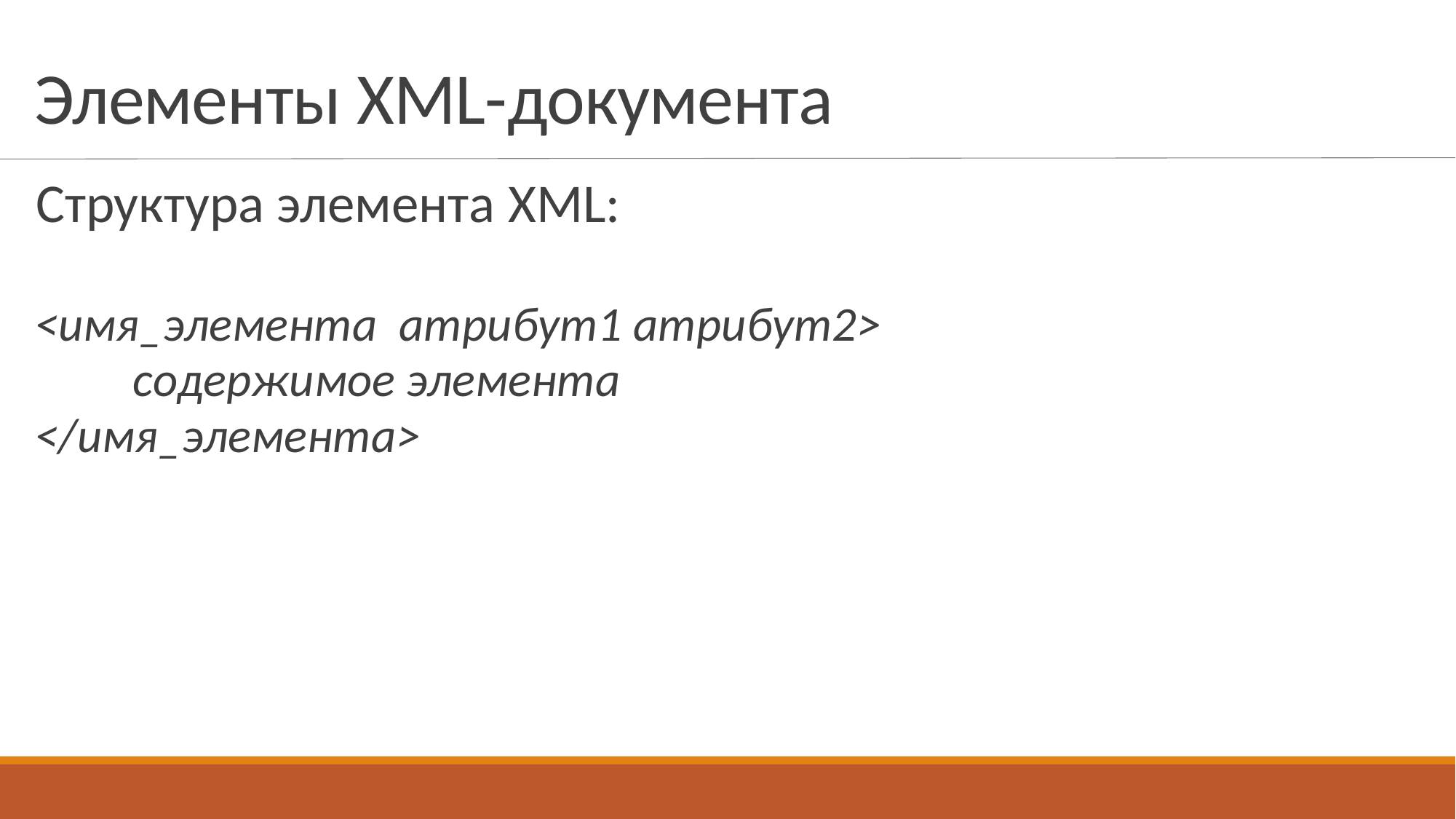

# Элементы XML-документа
Структура элемента XML:

<имя_элемента  атрибут1 атрибут2>
	содержимое элемента
</имя_элемента>